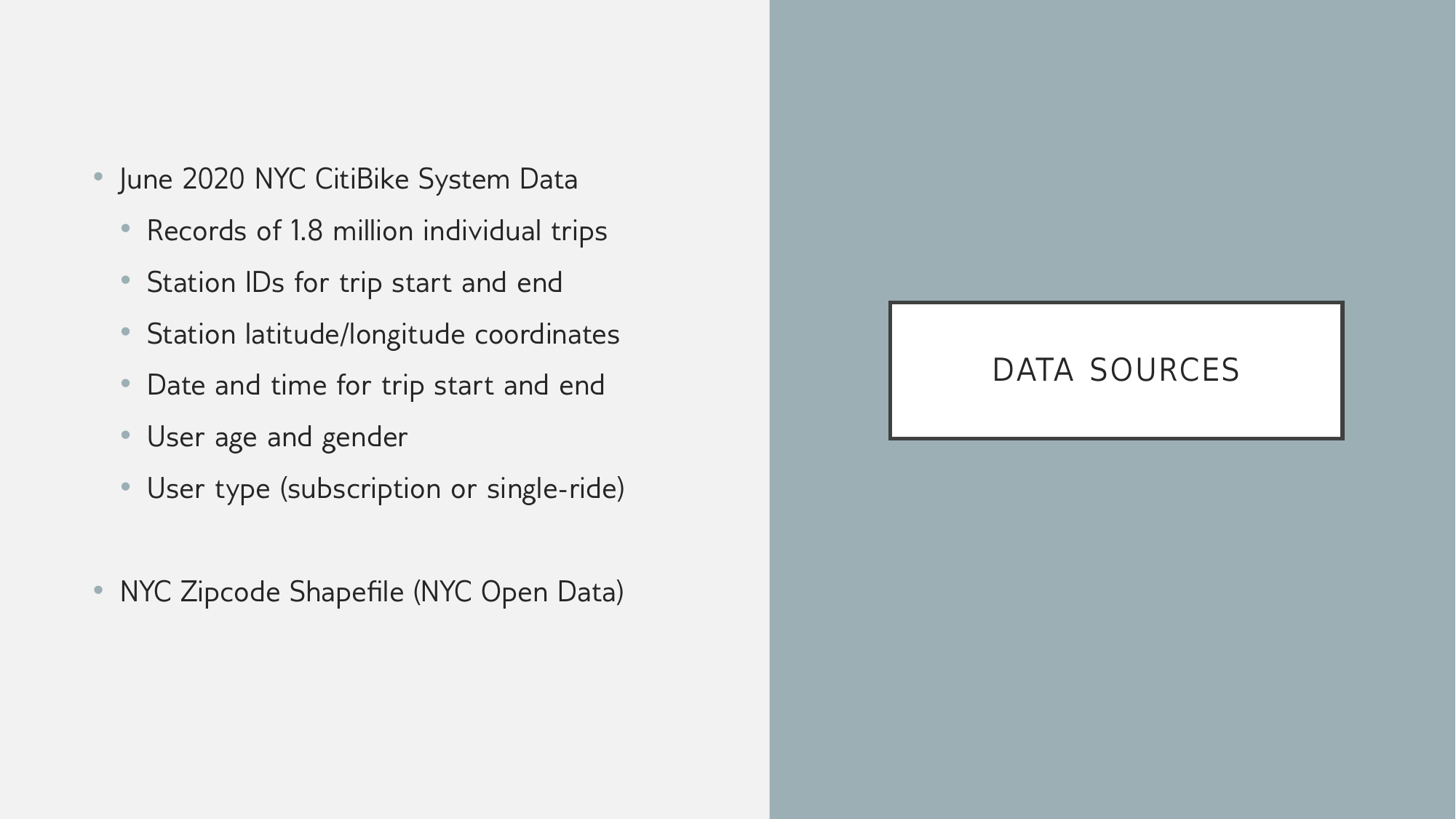

June 2020 NYC CitiBike System Data
Records of 1.8 million individual trips
Station IDs for trip start and end
Station latitude/longitude coordinates
Date and time for trip start and end
User age and gender
User type (subscription or single-ride)

NYC Zipcode Shapefile (NYC Open Data)
# Data Sources